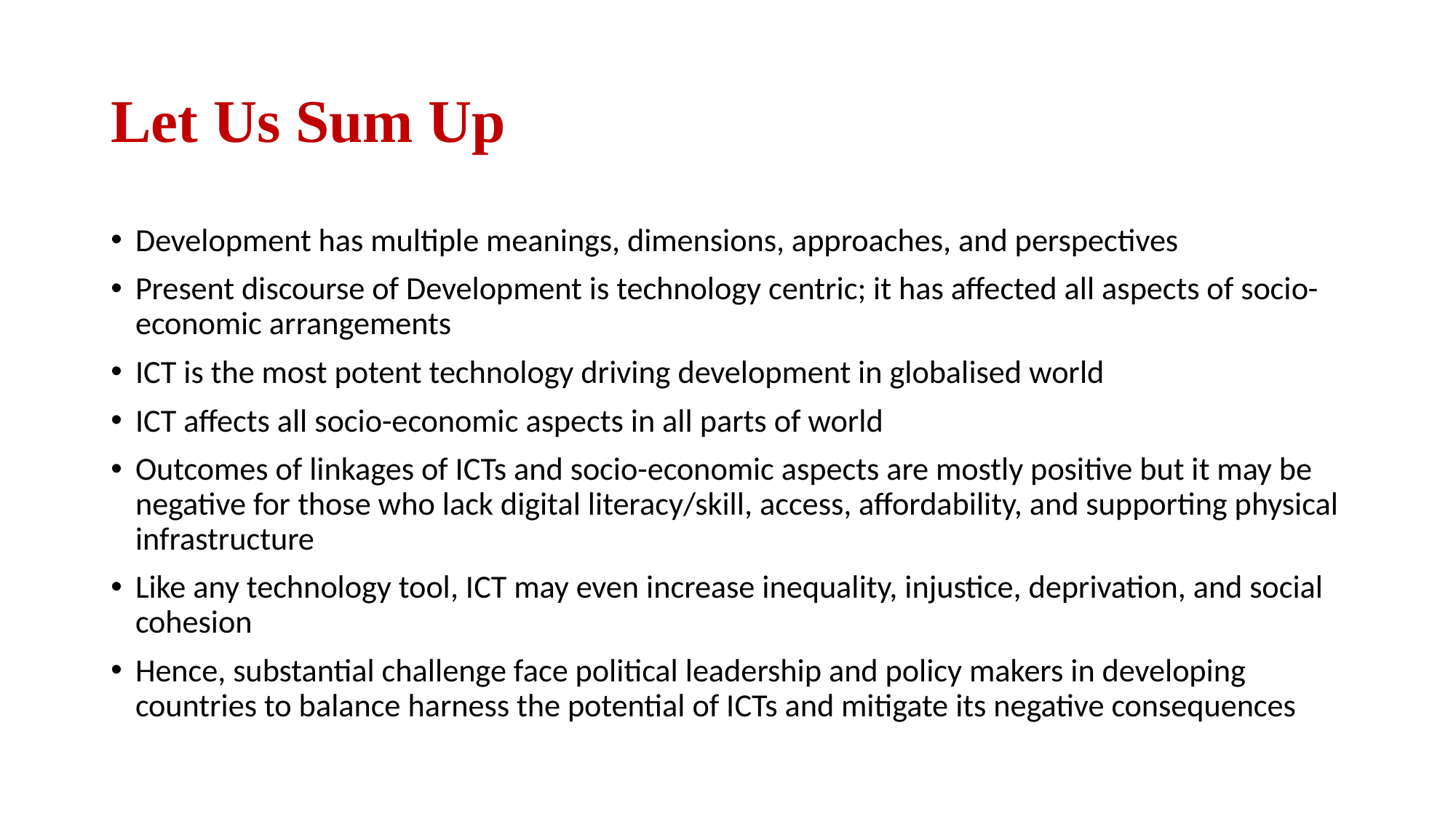

# Let Us Sum Up
Development has multiple meanings, dimensions, approaches, and perspectives
Present discourse of Development is technology centric; it has affected all aspects of socio-economic arrangements
ICT is the most potent technology driving development in globalised world
ICT affects all socio-economic aspects in all parts of world
Outcomes of linkages of ICTs and socio-economic aspects are mostly positive but it may be negative for those who lack digital literacy/skill, access, affordability, and supporting physical infrastructure
Like any technology tool, ICT may even increase inequality, injustice, deprivation, and social cohesion
Hence, substantial challenge face political leadership and policy makers in developing countries to balance harness the potential of ICTs and mitigate its negative consequences